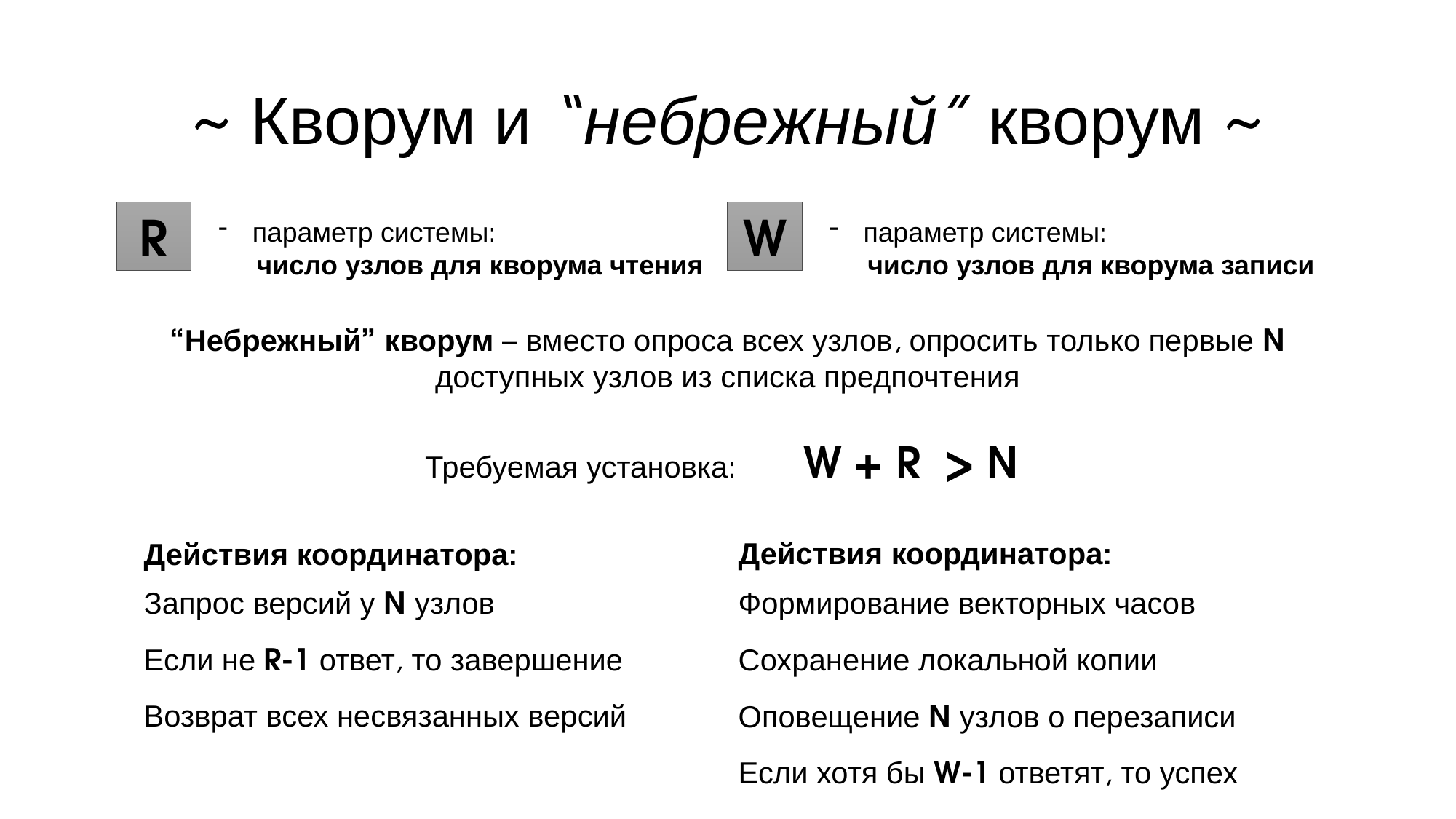

# ~ Кворум и “небрежный” кворум ~
R
W
параметр системы:
     число узлов для кворума чтения
параметр системы:
     число узлов для кворума записи
“Небрежный” кворум – вместо опроса всех узлов, опросить только первые N доступных узлов из списка предпочтения
Требуемая установка:        W + R  > N
Действия координатора:
Действия координатора:
Запрос версий у N узлов
Формирование векторных часов
Если не R-1 ответ, то завершение
Сохранение локальной копии
Возврат всех несвязанных версий
Оповещение N узлов о перезаписи
Если хотя бы W-1 ответят, то успех